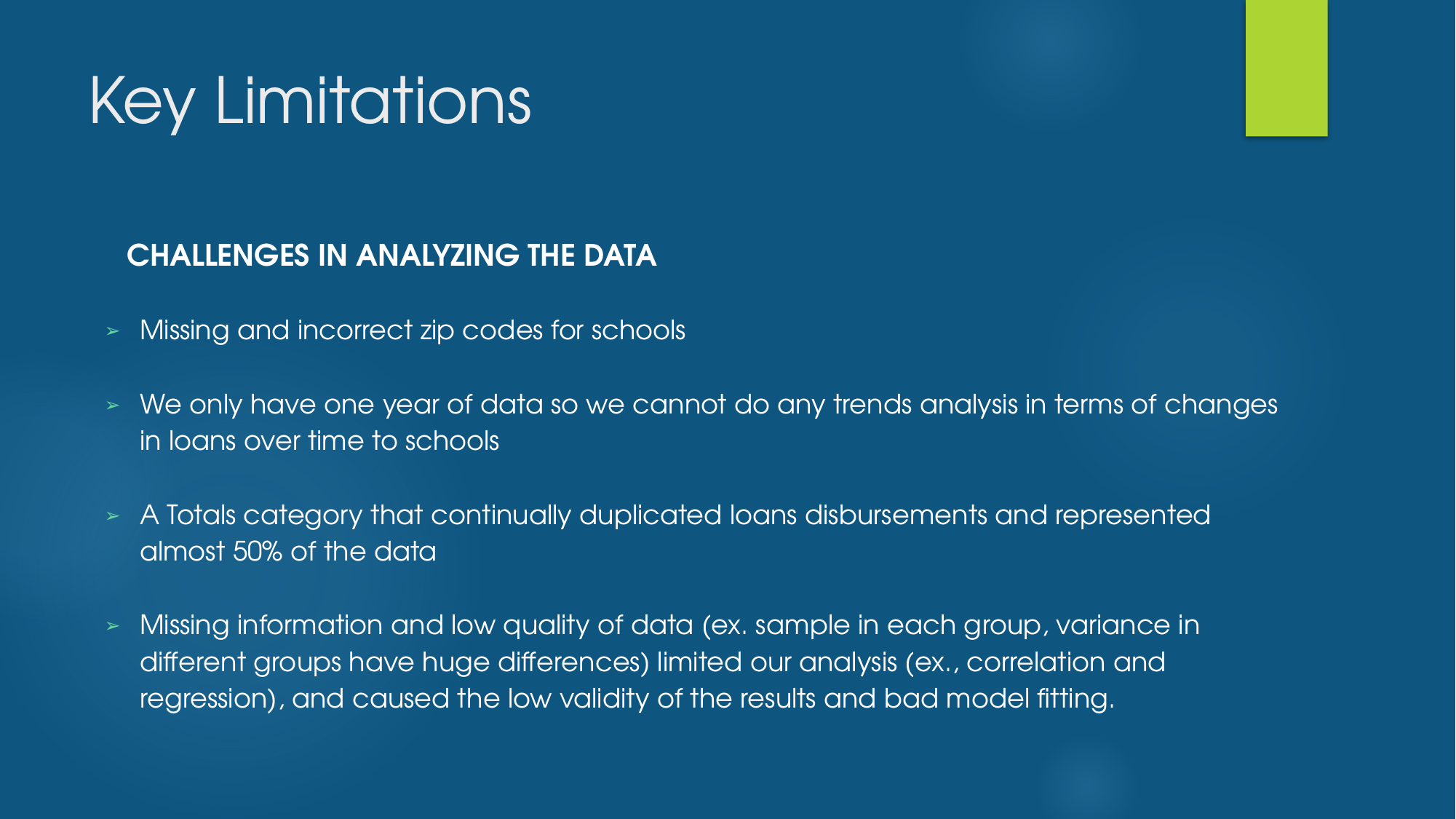

# Key Limitations

CHALLENGES IN ANALYZING THE DATA

Missing and incorrect zip codes for schools

We only have one year of data so we cannot do any trends analysis in terms of changes in loans over time to schools

A Totals category that continually duplicated loans disbursements and represented almost 50% of the data

Missing information and low quality of data (ex. sample in each group, variance in different groups have huge differences) limited our analysis (ex., correlation and regression), and caused the low validity of the results and bad model fitting.